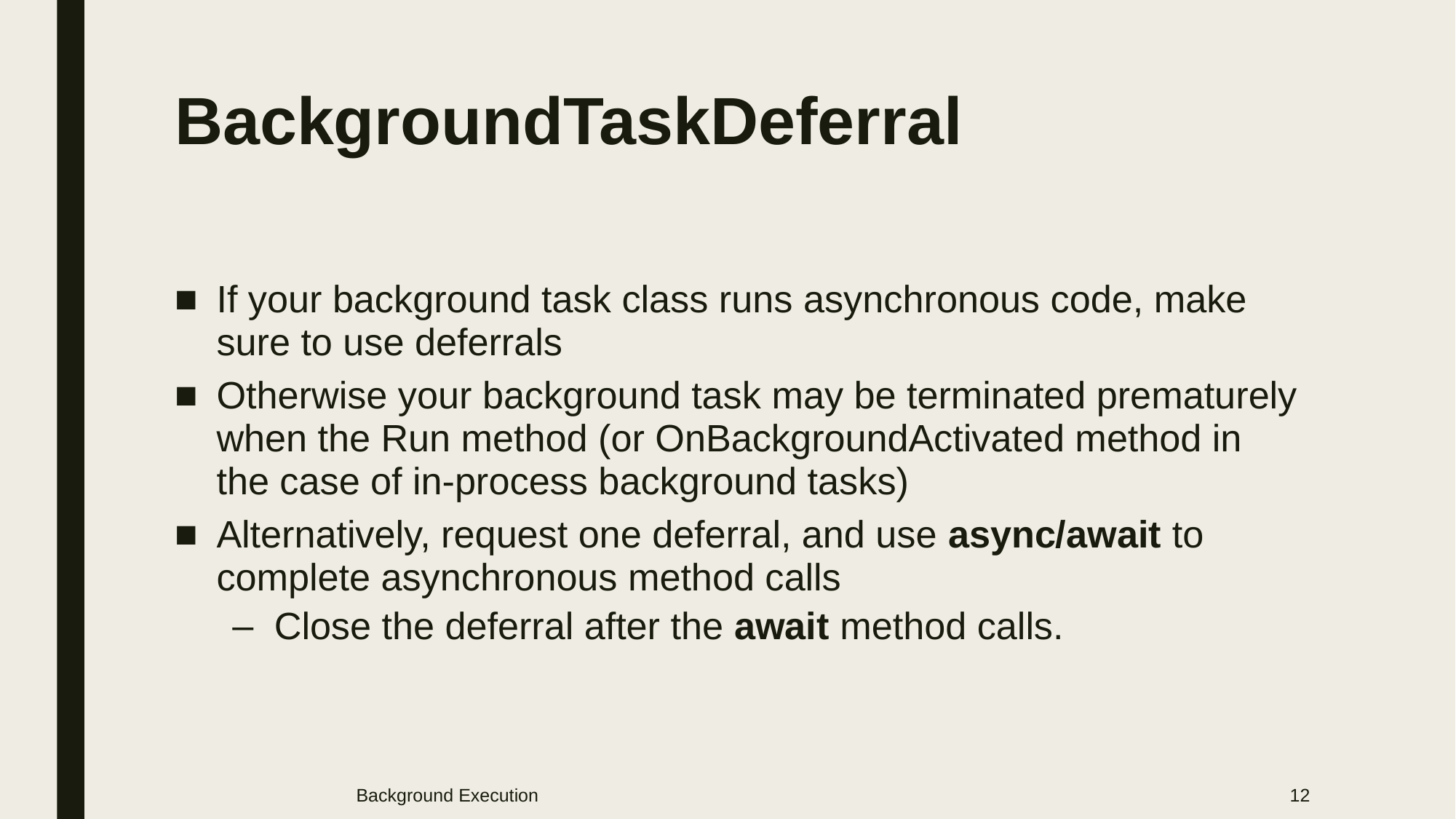

# BackgroundTaskDeferral
If your background task class runs asynchronous code, make sure to use deferrals
Otherwise your background task may be terminated prematurely when the Run method (or OnBackgroundActivated method in the case of in-process background tasks)
Alternatively, request one deferral, and use async/await to complete asynchronous method calls
Close the deferral after the await method calls.
Background Execution
12